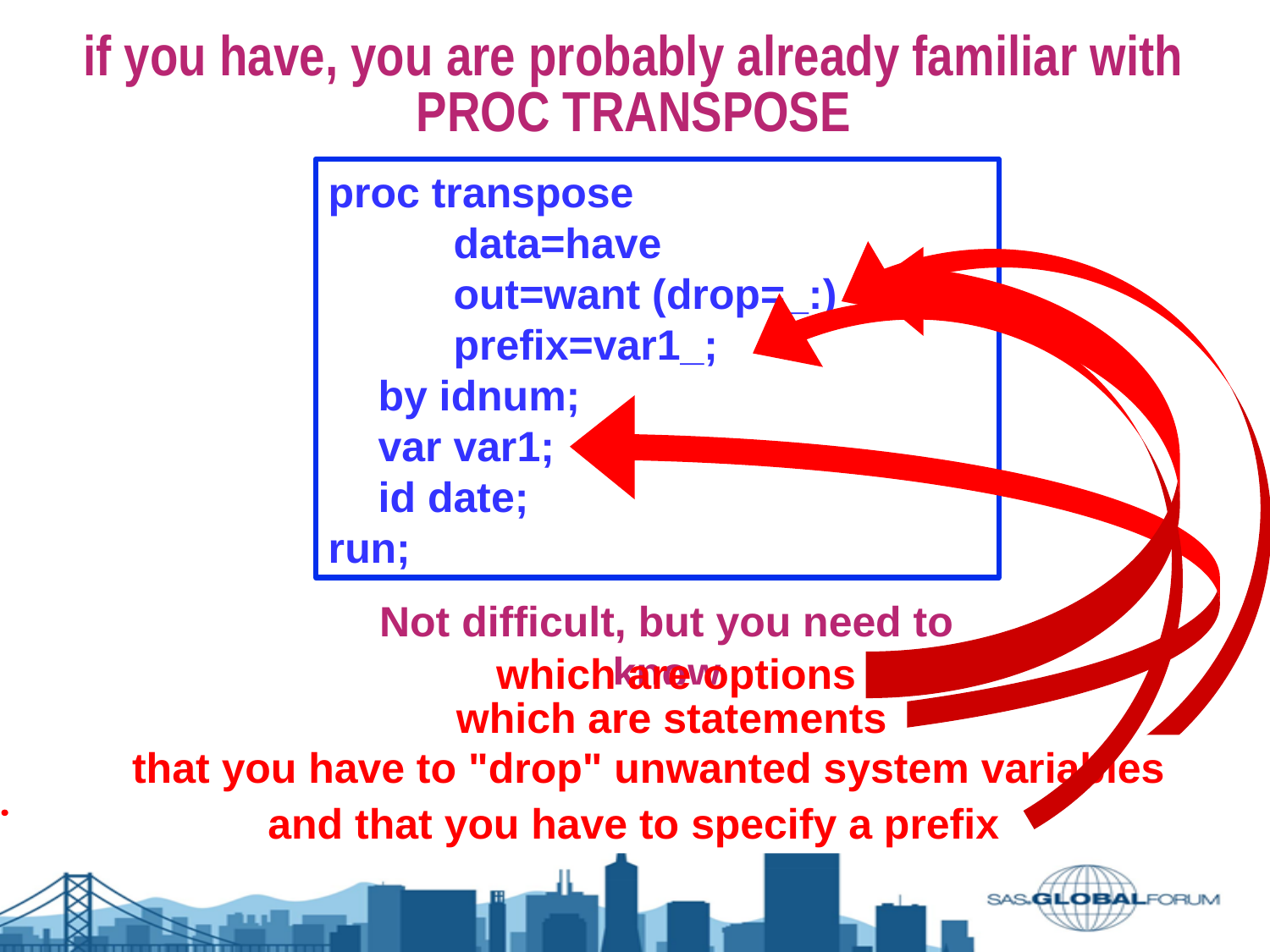

if you have, you are probably already familiar with
PROC TRANSPOSE

proc transpose
		data=have
		out=want (drop=_:)
		prefix=var1_;
 	by idnum;
 	var var1;
 	id date;
run;

Not difficult, but you need to know
which are options
which are statements
that you have to "drop" unwanted system variables
and that you have to specify a prefix